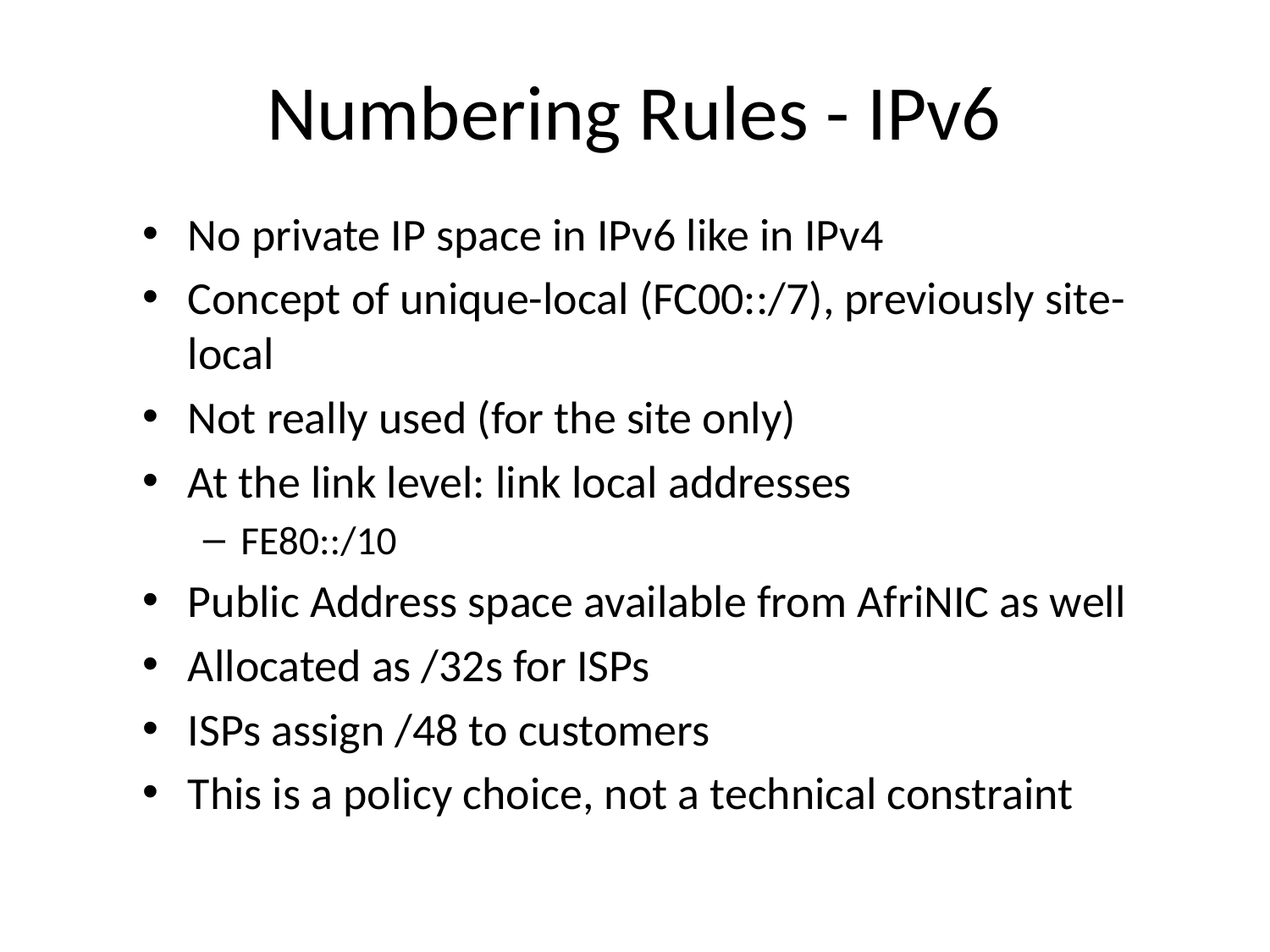

# Numbering Rules - IPv6
No private IP space in IPv6 like in IPv4
Concept of unique-local (FC00::/7), previously site-local
Not really used (for the site only)‏
At the link level: link local addresses
FE80::/10
Public Address space available from AfriNIC as well
Allocated as /32s for ISPs
ISPs assign /48 to customers
This is a policy choice, not a technical constraint